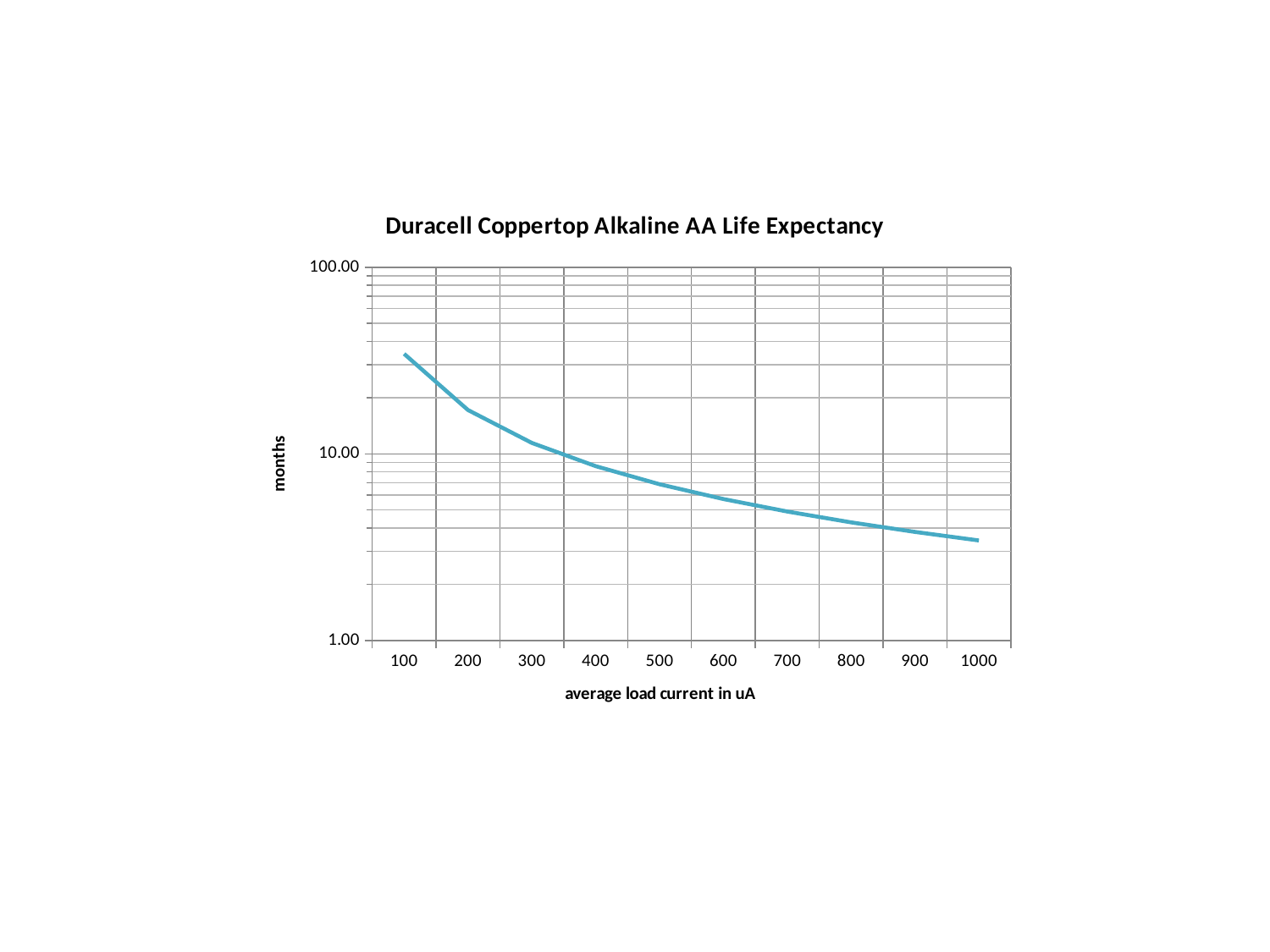

### Chart: Duracell Coppertop Alkaline AA Life Expectancy

| Category |  |
|---|---|
| 100 | 34.34065934065934 |
| 200 | 17.17032967032967 |
| 300 | 11.446886446886445 |
| 400 | 8.585164835164836 |
| 500 | 6.868131868131868 |
| 600 | 5.723443223443223 |
| 700 | 4.9058084772370485 |
| 800 | 4.292582417582418 |
| 900 | 3.815628815628816 |
| 1000 | 3.434065934065934 |